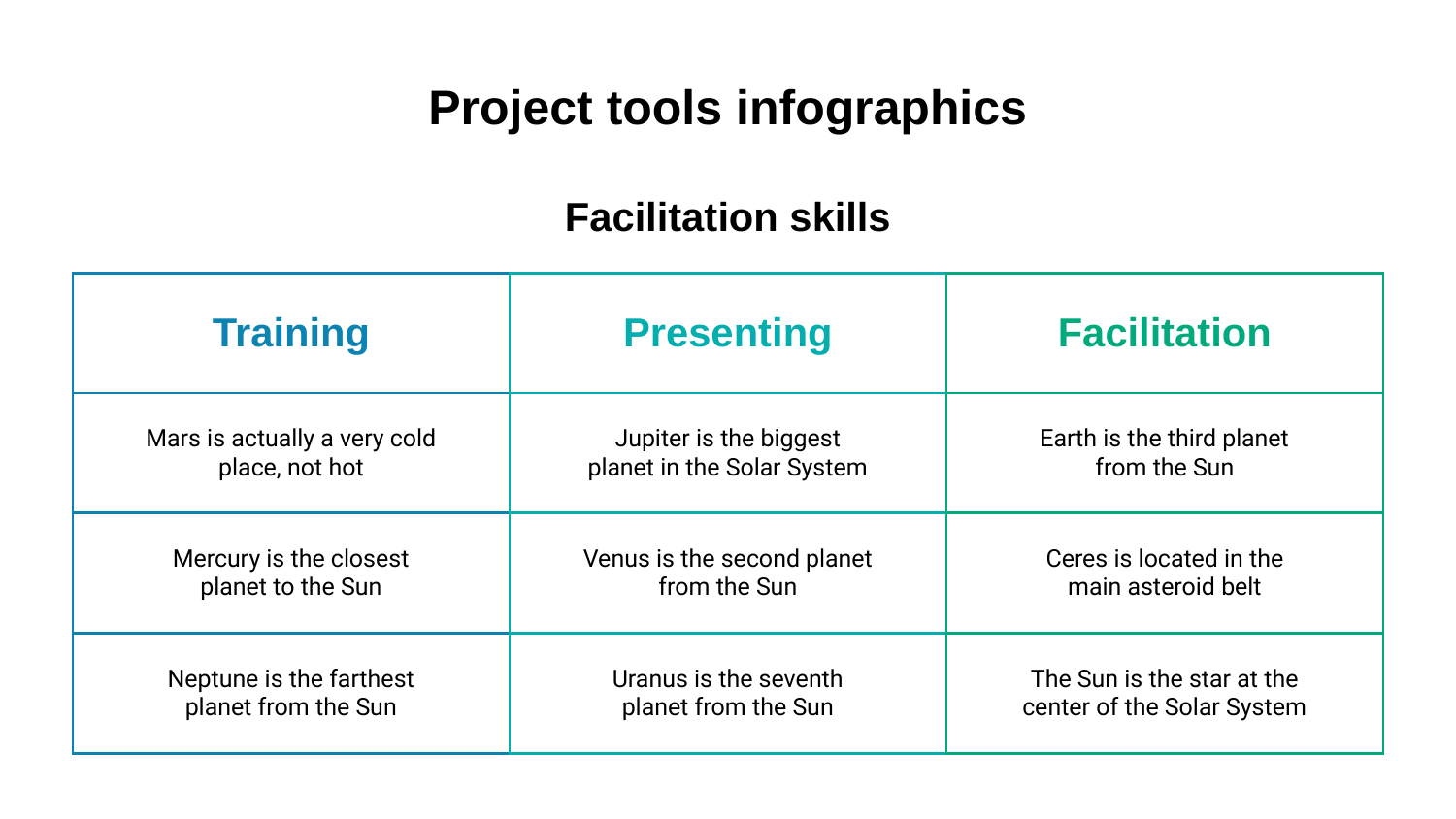

# Project tools infographics
Facilitation skills
| Training | Presenting | Facilitation |
| --- | --- | --- |
| Mars is actually a very cold place, not hot | Jupiter is the biggest planet in the Solar System | Earth is the third planet from the Sun |
| Mercury is the closest planet to the Sun | Venus is the second planet from the Sun | Ceres is located in the main asteroid belt |
| Neptune is the farthest planet from the Sun | Uranus is the seventh planet from the Sun | The Sun is the star at the center of the Solar System |